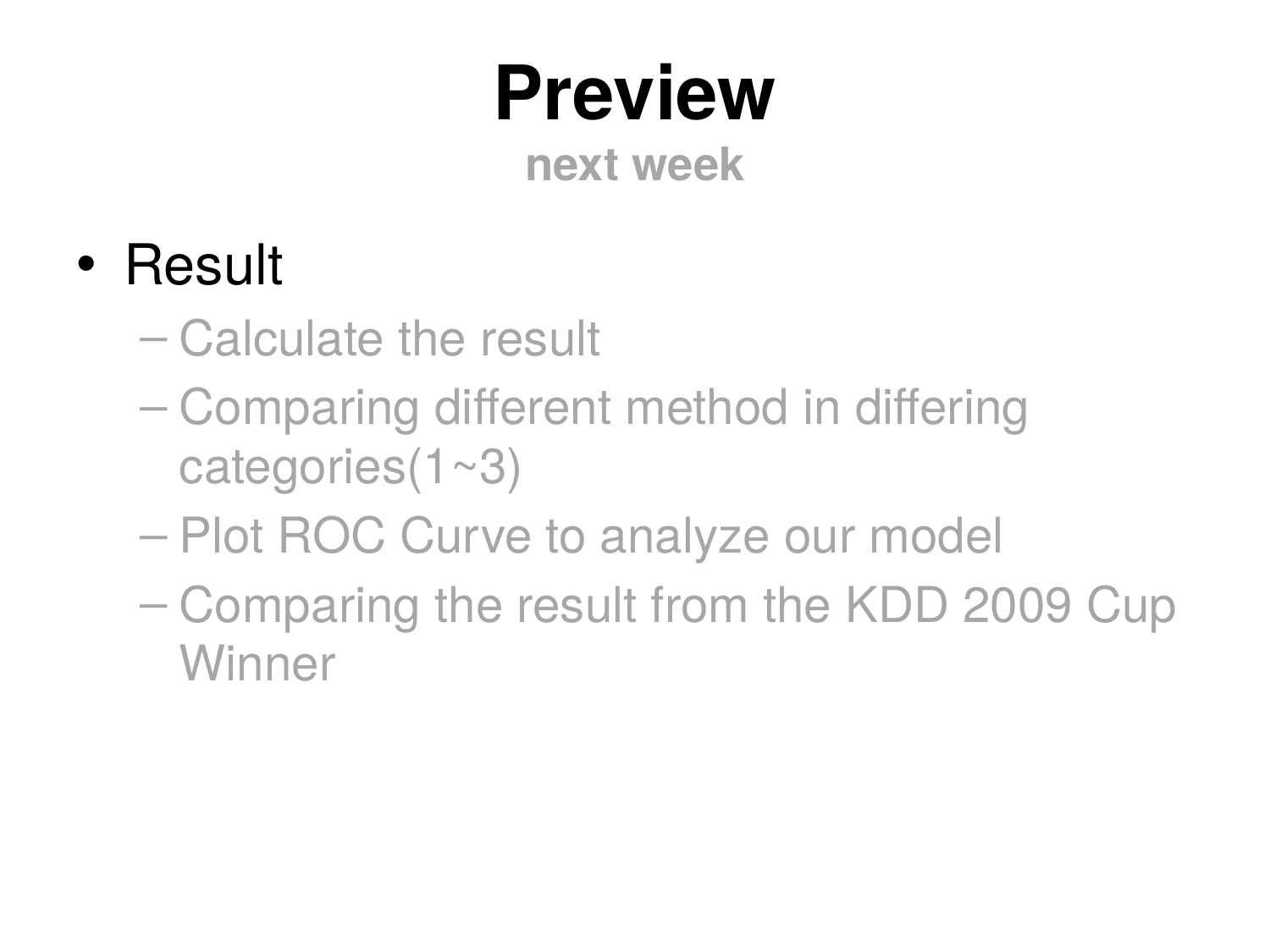

# Preview next week
Result
Calculate the result
Comparing different method in differing categories(1~3)
Plot ROC Curve to analyze our model
Comparing the result from the KDD 2009 Cup Winner